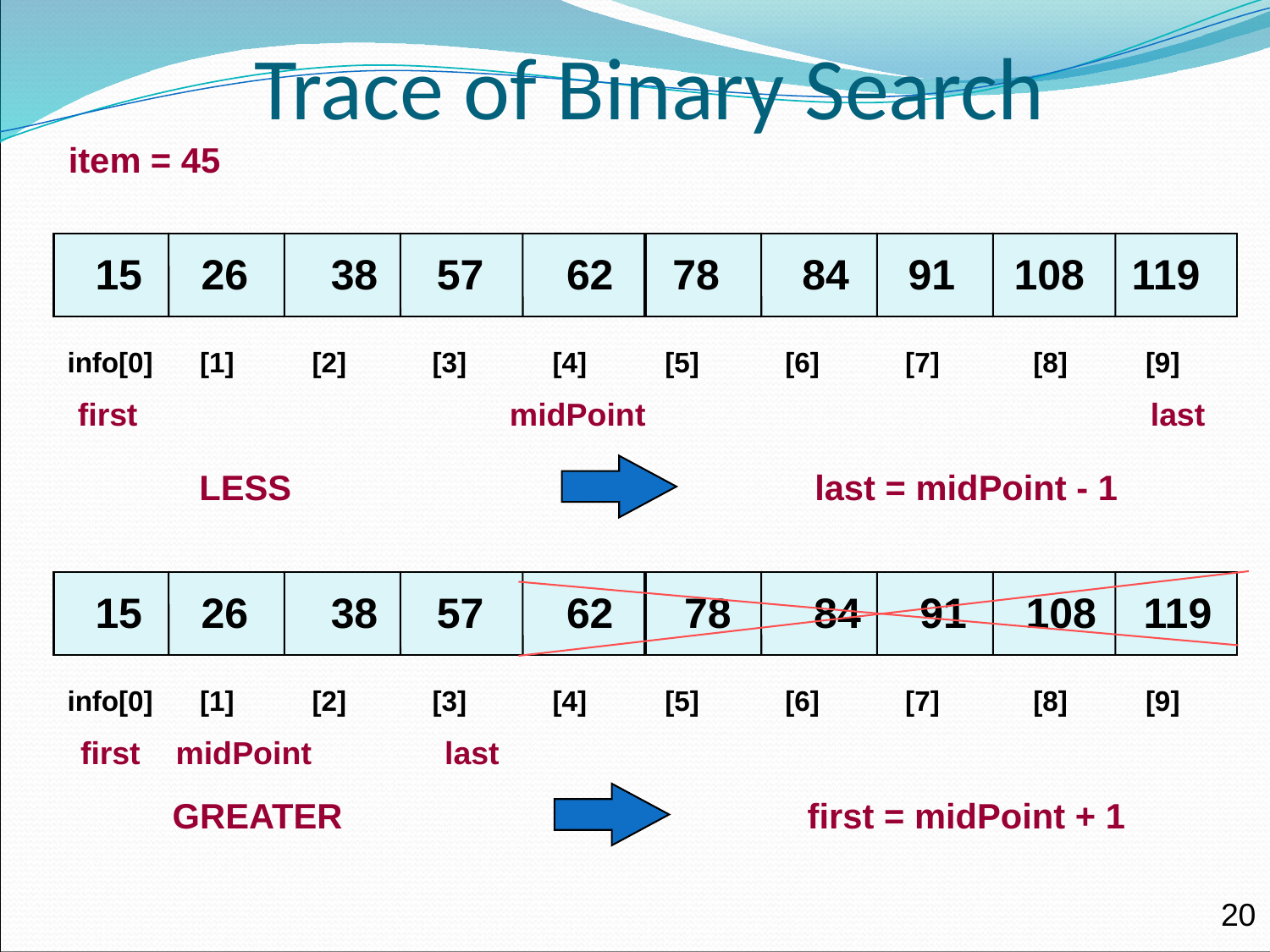

# Trace of Binary Search
item = 45

15     26       38     57       62     78       84     91     108    119
info[0]      [1]          [2]           [3]           [4]          [5]           [6]           [7]            [8]          [9]

  first                                          midPoint                                                         last

  LESS	                                        	last = midPoint - 1

15     26       38     57       62      78       84     91     108    119

info[0]      [1]          [2]           [3]           [4]          [5]           [6]           [7]            [8]          [9]
  first    midPoint               last

GREATER				first = midPoint + 1
20